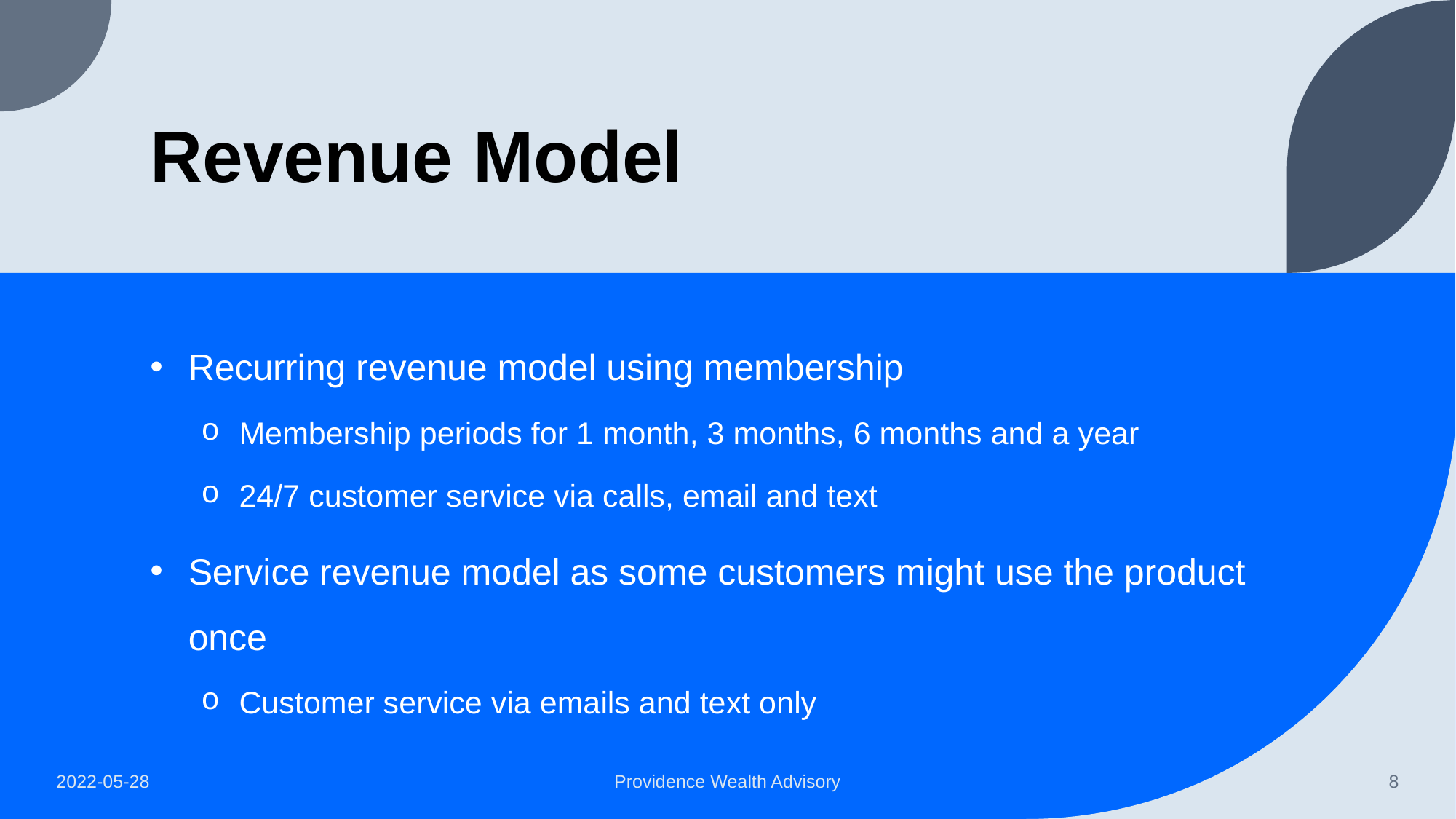

# Revenue Model
Recurring revenue model using membership
Membership periods for 1 month, 3 months, 6 months and a year
24/7 customer service via calls, email and text
Service revenue model as some customers might use the product once
Customer service via emails and text only
2022-05-28
Providence Wealth Advisory
8